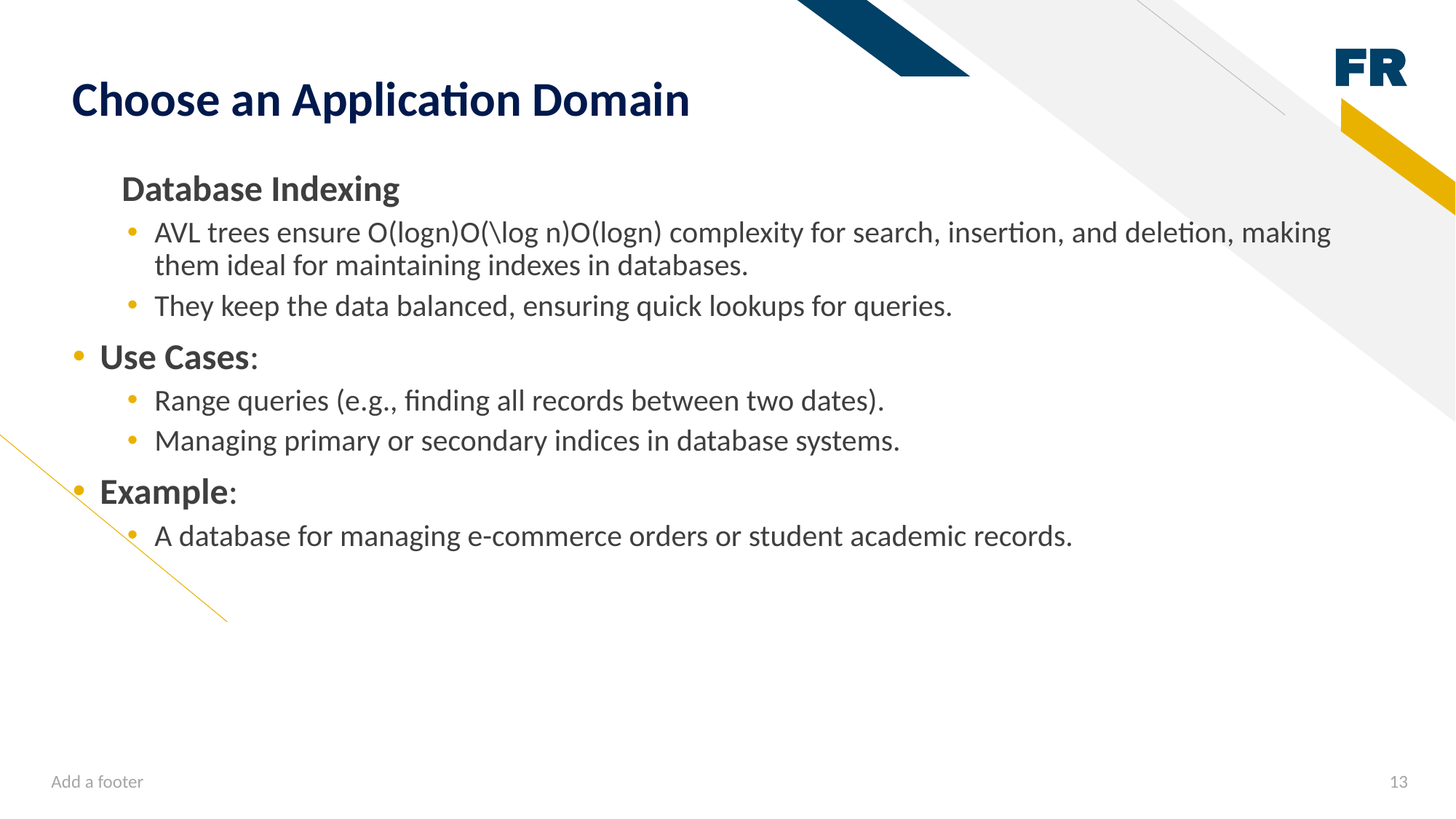

# Choose an Application Domain
      Database Indexing
AVL trees ensure O(log⁡n)O(\log n)O(logn) complexity for search, insertion, and deletion, making them ideal for maintaining indexes in databases.
They keep the data balanced, ensuring quick lookups for queries.
Use Cases:
Range queries (e.g., finding all records between two dates).
Managing primary or secondary indices in database systems.
Example:
A database for managing e-commerce orders or student academic records.

Add a footer
13